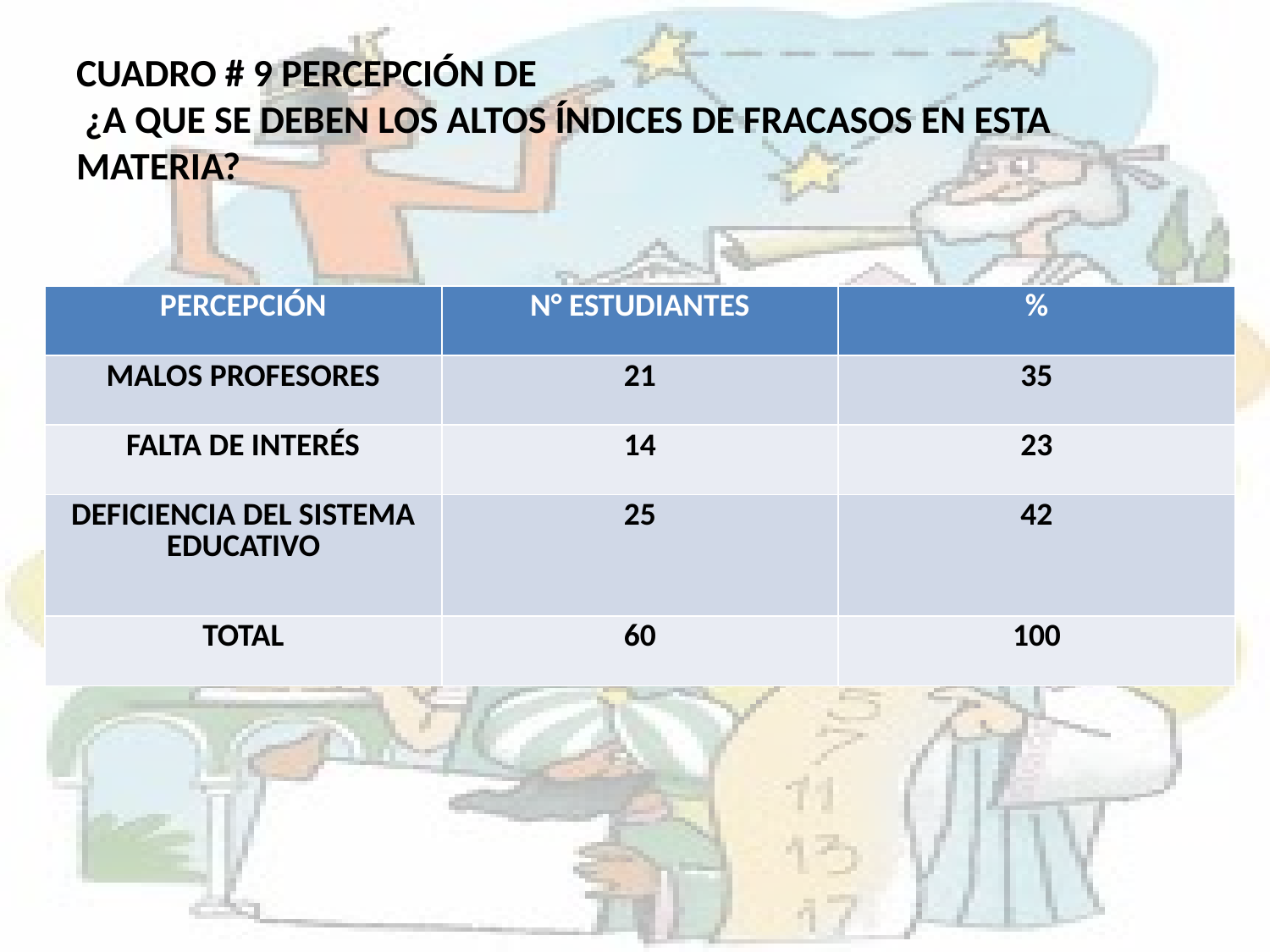

# CUADRO # 9 PERCEPCIÓN DE ¿A QUE SE DEBEN LOS ALTOS ÍNDICES DE FRACASOS EN ESTA MATERIA?
| PERCEPCIÓN | N° ESTUDIANTES | % |
| --- | --- | --- |
| MALOS PROFESORES | 21 | 35 |
| FALTA DE INTERÉS | 14 | 23 |
| DEFICIENCIA DEL SISTEMA EDUCATIVO | 25 | 42 |
| TOTAL | 60 | 100 |